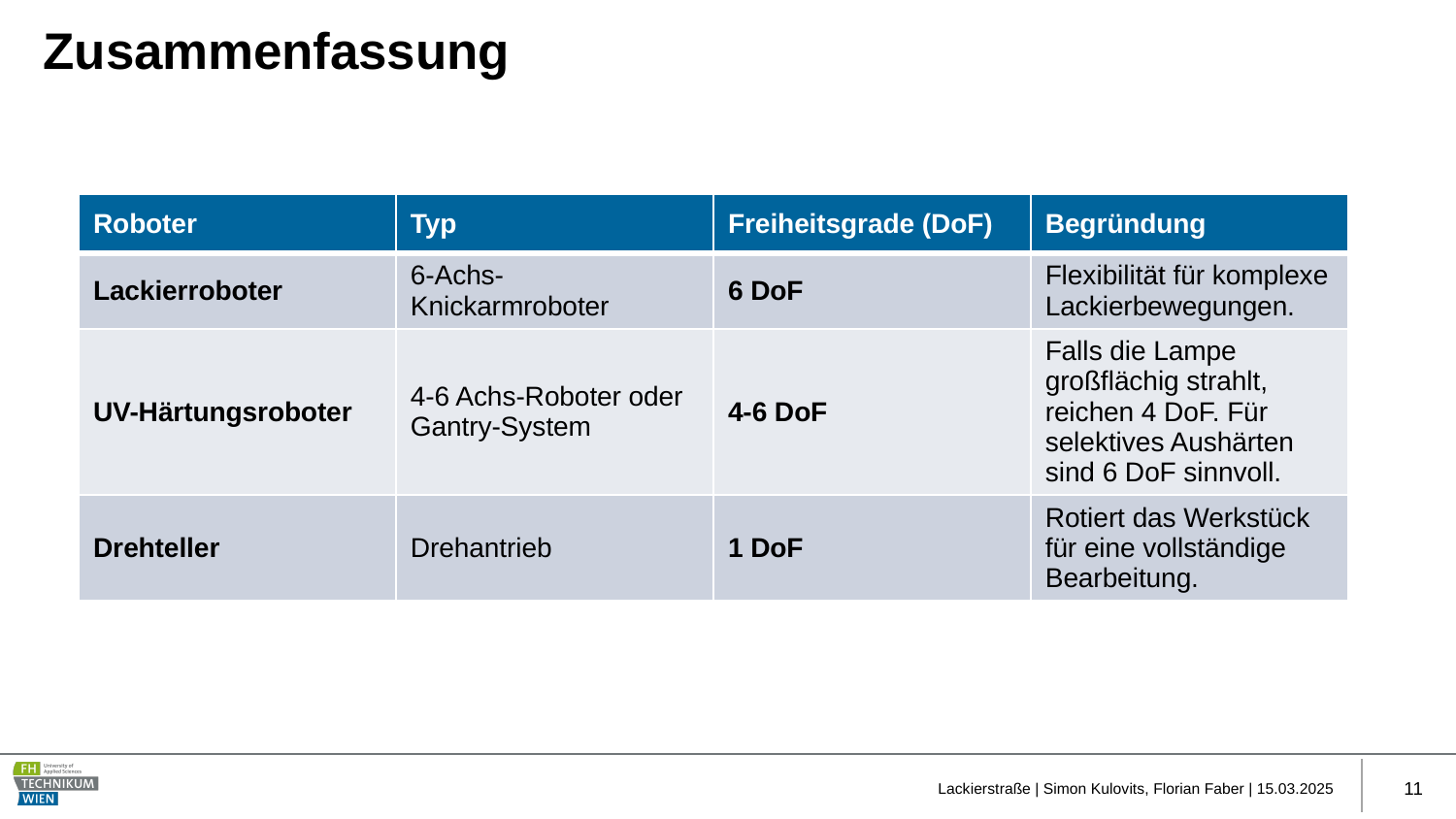

# Zusammenfassung
| Roboter | Typ | Freiheitsgrade (DoF) | Begründung |
| --- | --- | --- | --- |
| Lackierroboter | 6-Achs-Knickarmroboter | 6 DoF | Flexibilität für komplexe Lackierbewegungen. |
| UV-Härtungsroboter | 4-6 Achs-Roboter oder Gantry-System | 4-6 DoF | Falls die Lampe großflächig strahlt, reichen 4 DoF. Für selektives Aushärten sind 6 DoF sinnvoll. |
| Drehteller | Drehantrieb | 1 DoF | Rotiert das Werkstück für eine vollständige Bearbeitung. |
Lackierstraße | Simon Kulovits, Florian Faber | 15.03.2025
11